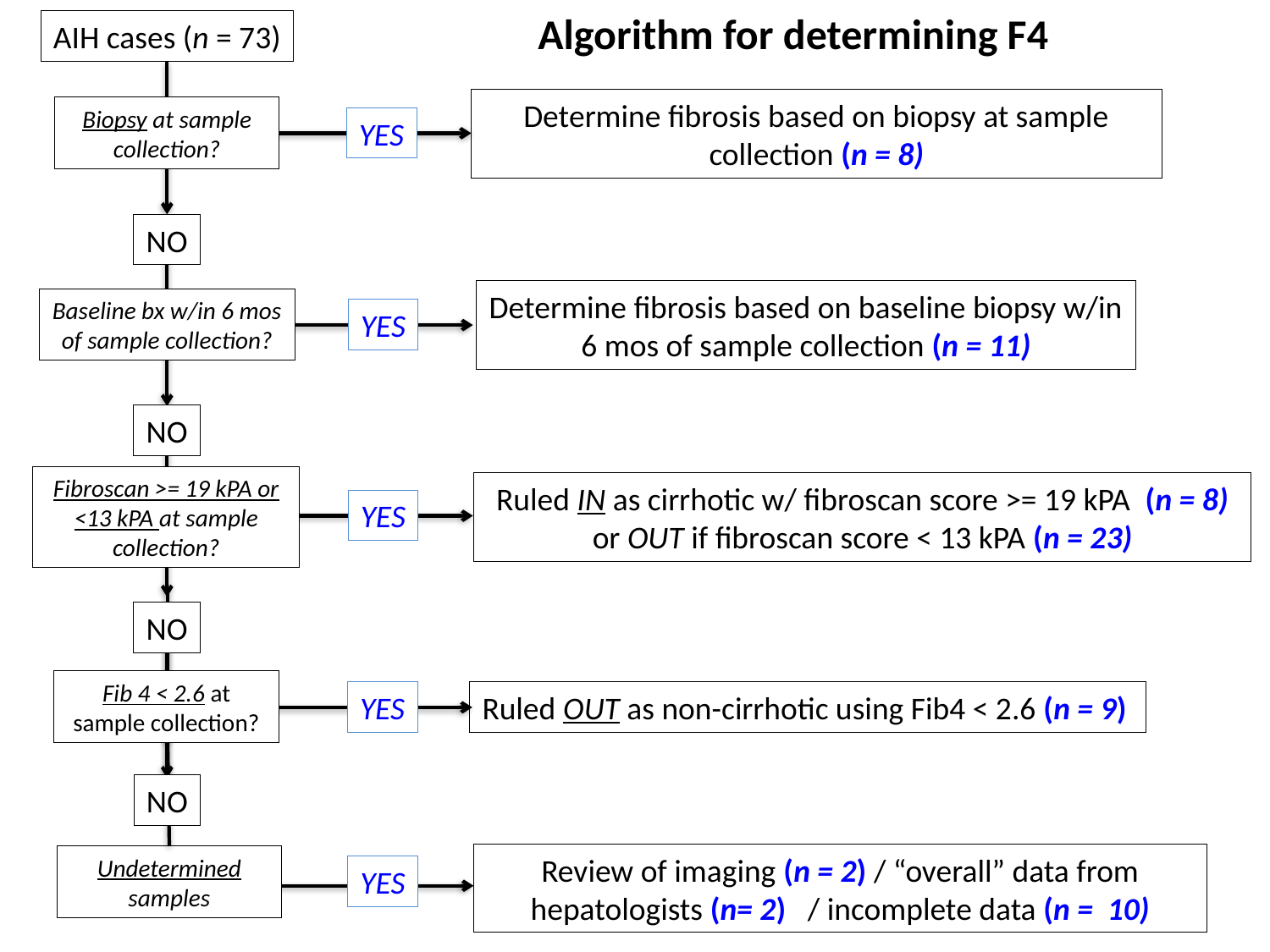

# Algorithm for determining F4
AIH cases (n = 73)
Determine fibrosis based on biopsy at sample collection (n = 8)
Biopsy at sample collection?
YES
NO
Determine fibrosis based on baseline biopsy w/in
6 mos of sample collection (n = 11)
Baseline bx w/in 6 mos of sample collection?
YES
NO
Fibroscan >= 19 kPA or <13 kPA at sample collection?
Ruled IN as cirrhotic w/ fibroscan score >= 19 kPA  (n = 8) or OUT if fibroscan score < 13 kPA (n = 23)
YES
NO
Fib 4 < 2.6 at sample collection?
YES
Ruled OUT as non-cirrhotic using Fib4 < 2.6 (n = 9)
NO
Review of imaging (n = 2) / “overall” data from hepatologists (n= 2)   / incomplete data (n =  10)
Undetermined samples
YES